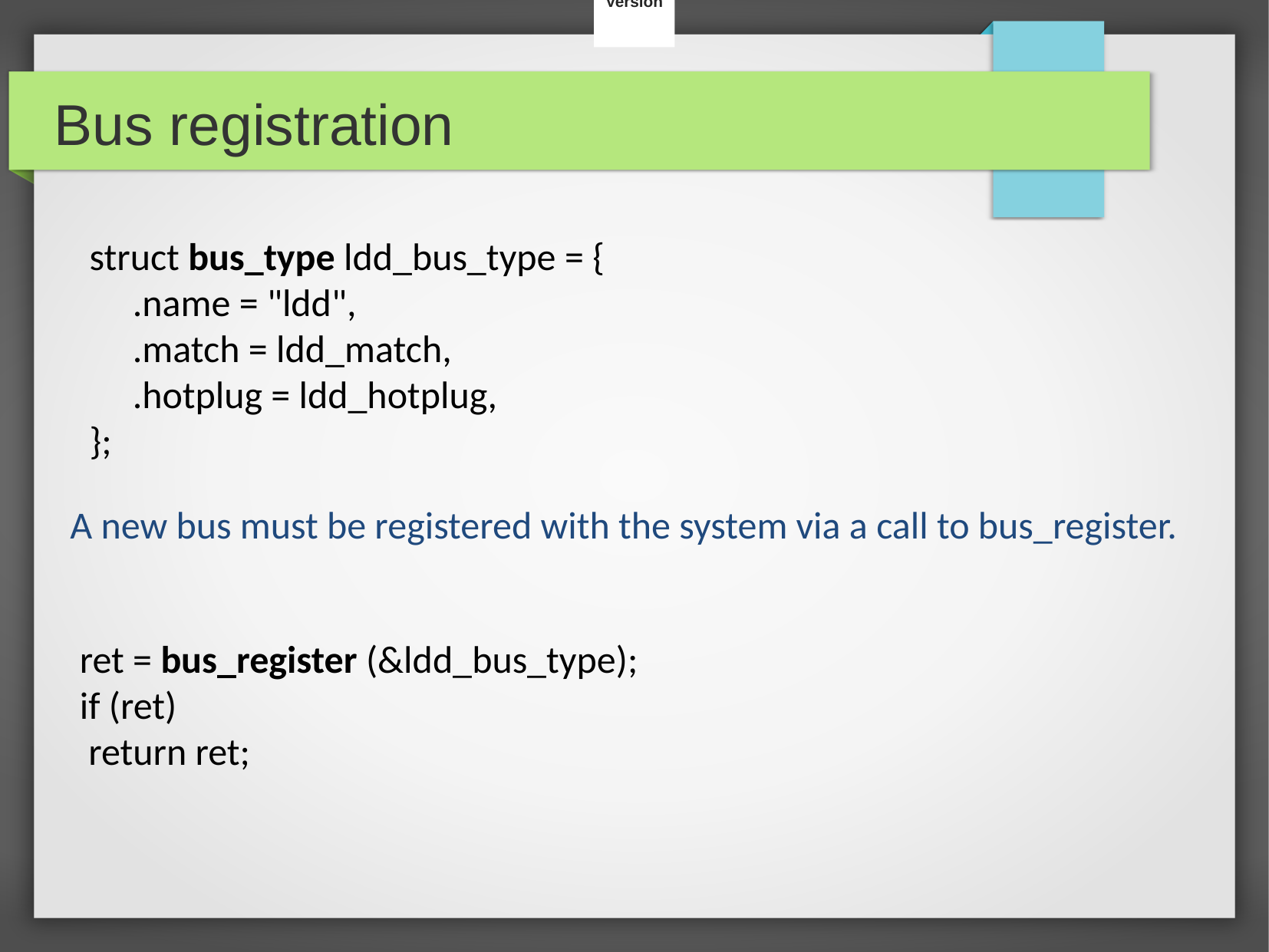

Version

Bus registration
struct bus_type ldd_bus_type = {
     .name = "ldd",
     .match = ldd_match,
     .hotplug = ldd_hotplug,
};
A new bus must be registered with the system via a call to bus_register.
ret = bus_register (&ldd_bus_type);
if (ret)
 return ret;